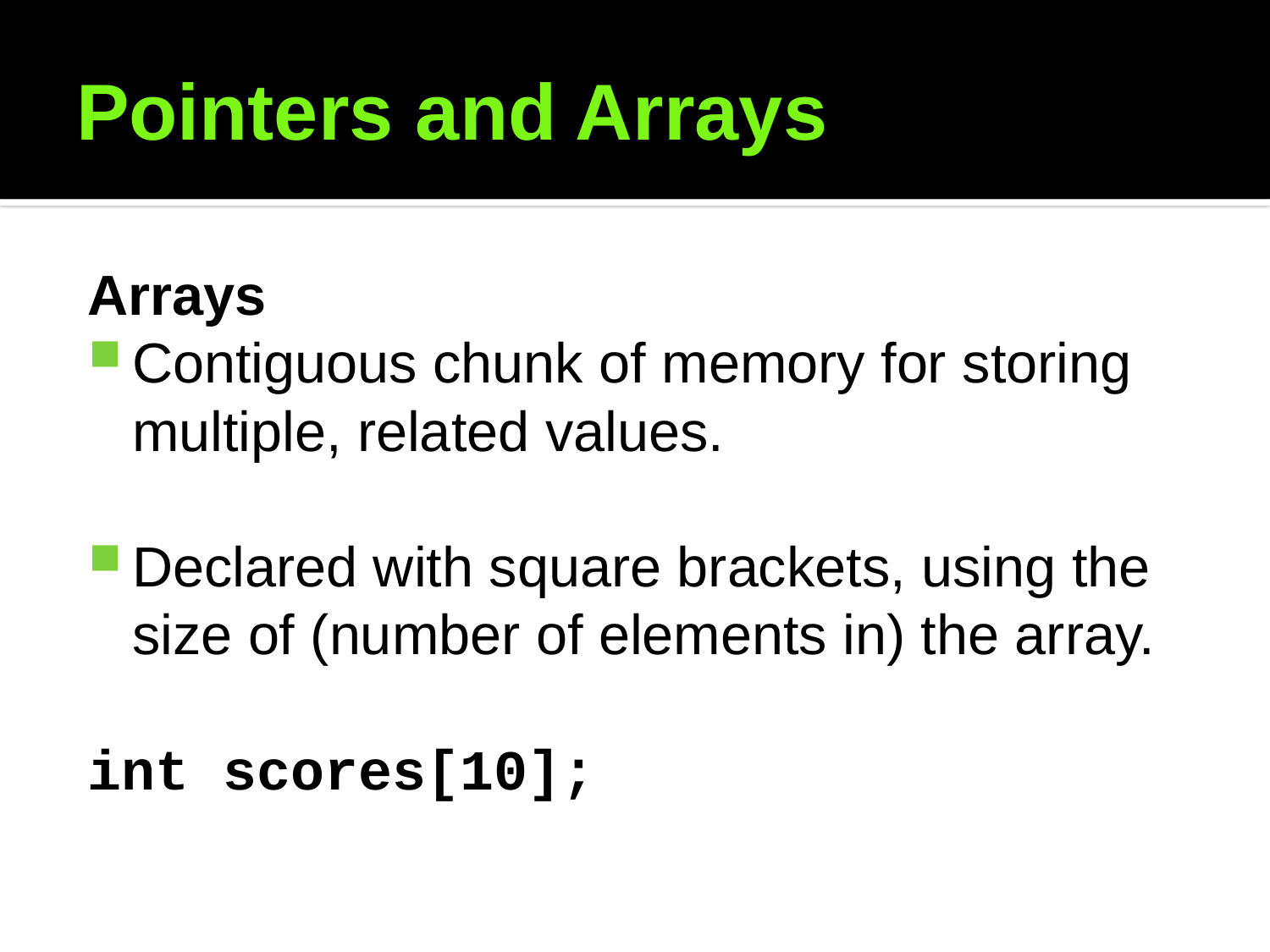

# Pointers and Arrays
Arrays
Contiguous chunk of memory for storing multiple, related values.

Declared with square brackets, using the size of (number of elements in) the array.

int scores[10];